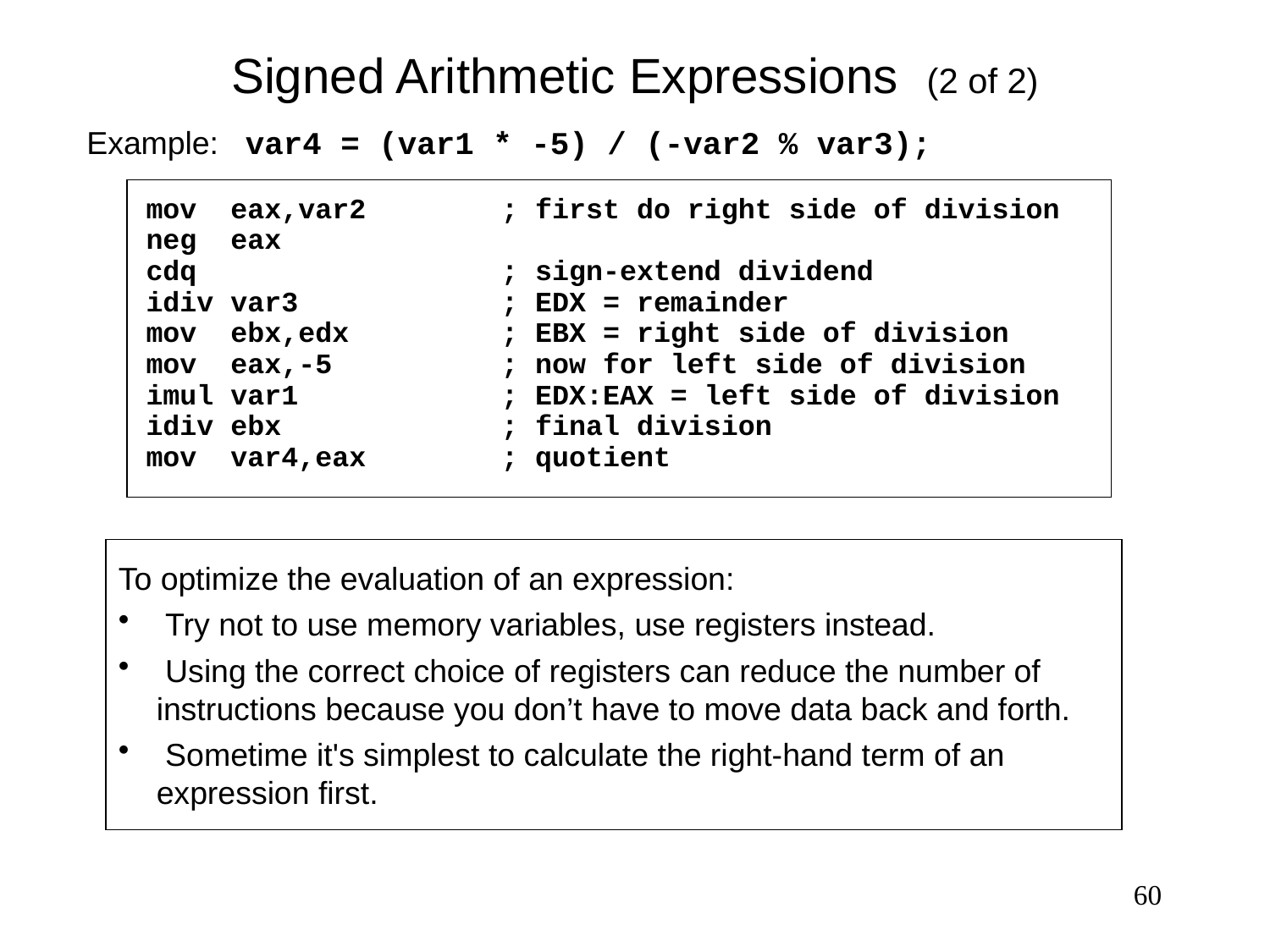

# Signed Arithmetic Expressions  (2 of 2)
Example:   var4 = (var1 * -5) / (-var2 % var3);
mov  eax,var2        ; first do right side of division
neg  eax
cdq                  ; sign-extend dividend
idiv var3            ; EDX = remainder
mov  ebx,edx         ; EBX = right side of division
mov  eax,-5          ; now for left side of division
imul var1            ; EDX:EAX = left side of division
idiv ebx             ; final division
mov  var4,eax        ; quotient
To optimize the evaluation of an expression:
 Try not to use memory variables, use registers instead.
 Using the correct choice of registers can reduce the number of instructions because you don’t have to move data back and forth.
 Sometime it's simplest to calculate the right-hand term of an expression first.
60